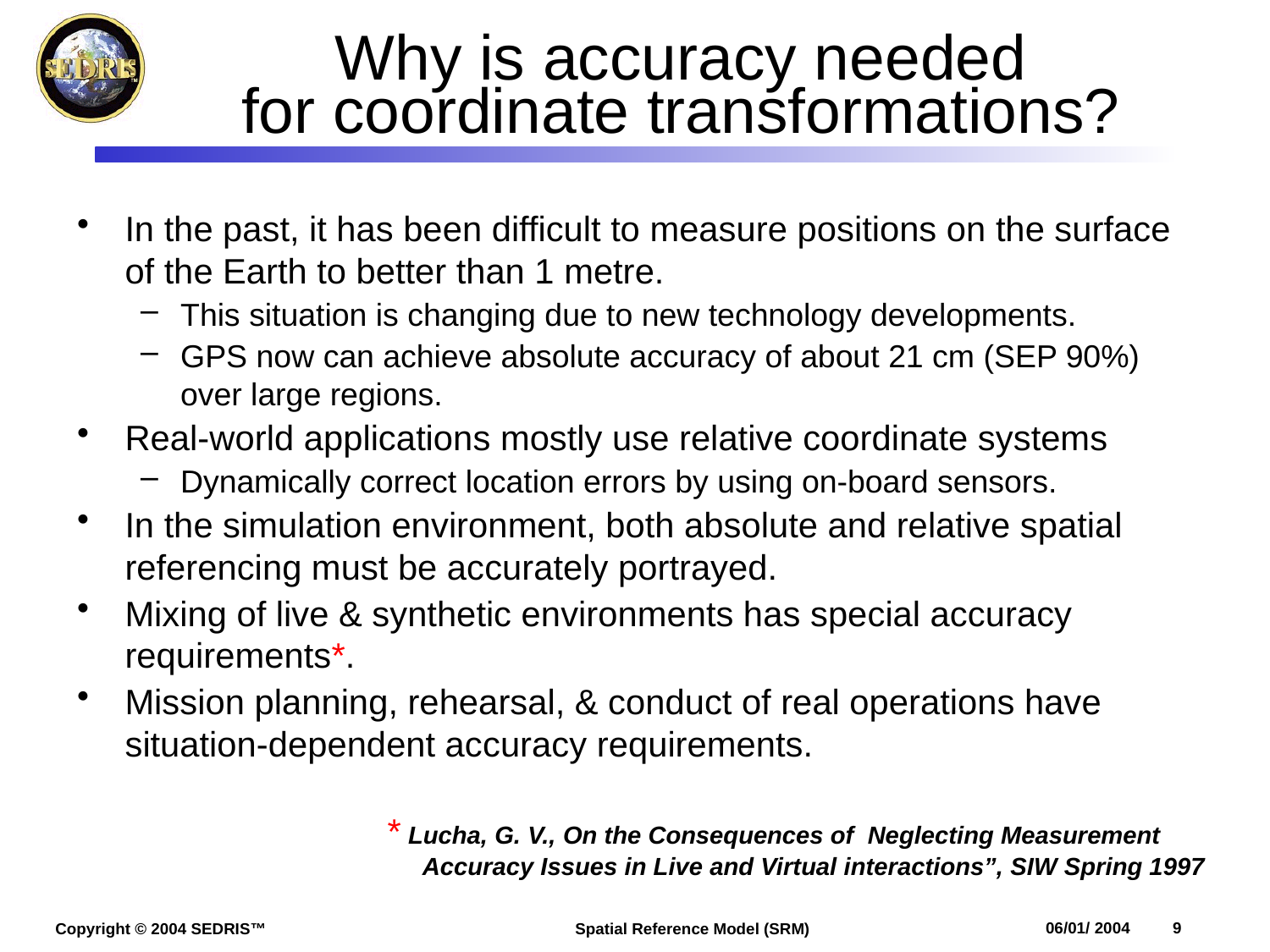

# Why is accuracy needed for coordinate transformations?

In the past, it has been difficult to measure positions on the surface of the Earth to better than 1 metre.
This situation is changing due to new technology developments.
GPS now can achieve absolute accuracy of about 21 cm (SEP 90%) over large regions.
Real-world applications mostly use relative coordinate systems
Dynamically correct location errors by using on-board sensors.
In the simulation environment, both absolute and relative spatial referencing must be accurately portrayed.
Mixing of live & synthetic environments has special accuracy requirements*.
Mission planning, rehearsal, & conduct of real operations have situation-dependent accuracy requirements.
* Lucha, G. V., On the Consequences of  Neglecting Measurement
     Accuracy Issues in Live and Virtual interactions”, SIW Spring 1997